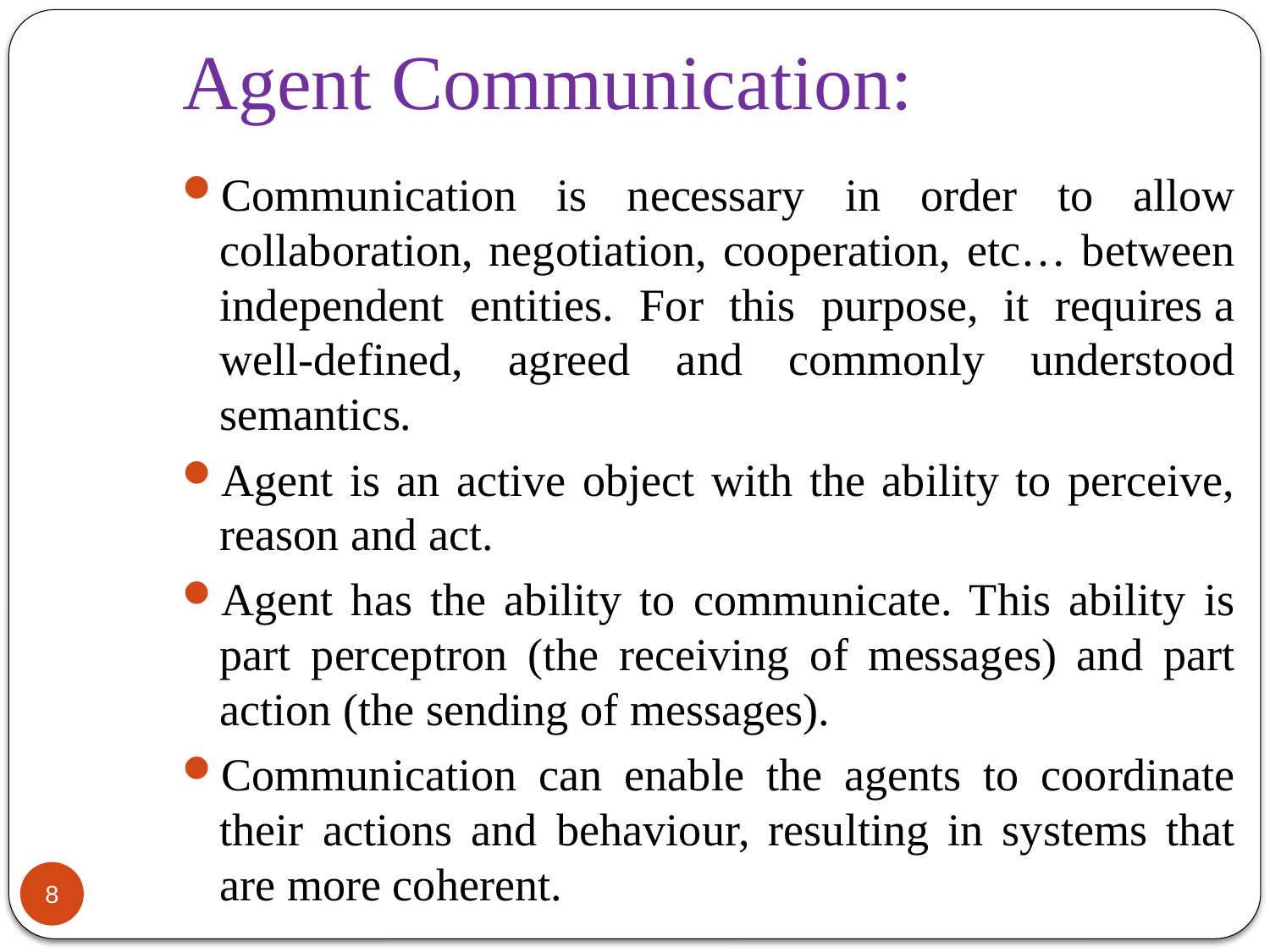

# Agent Communication:
Communication is necessary in order to allow collaboration, negotiation, cooperation, etc… between independent entities. For this purpose, it requires a well-defined, agreed and commonly understood semantics.
Agent is an active object with the ability to perceive, reason and act.
Agent has the ability to communicate. This ability is part perceptron (the receiving of messages) and part action (the sending of messages).
Communication can enable the agents to coordinate their actions and behaviour, resulting in systems that are more coherent.
8